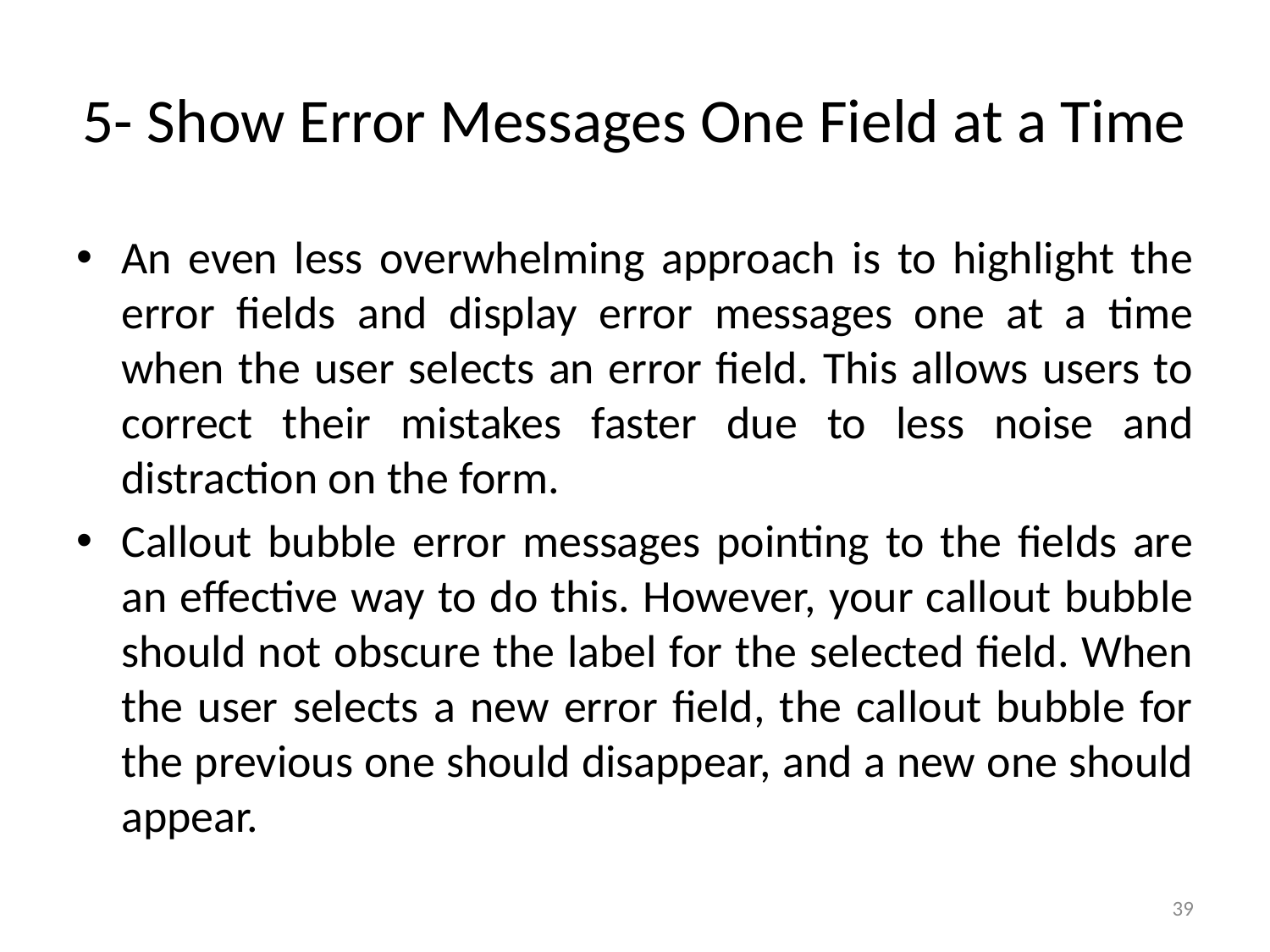

# 5- Show Error Messages One Field at a Time
An even less overwhelming approach is to highlight the error fields and display error messages one at a time when the user selects an error field. This allows users to correct their mistakes faster due to less noise and distraction on the form.
Callout bubble error messages pointing to the fields are an effective way to do this. However, your callout bubble should not obscure the label for the selected field. When the user selects a new error field, the callout bubble for the previous one should disappear, and a new one should appear.

39